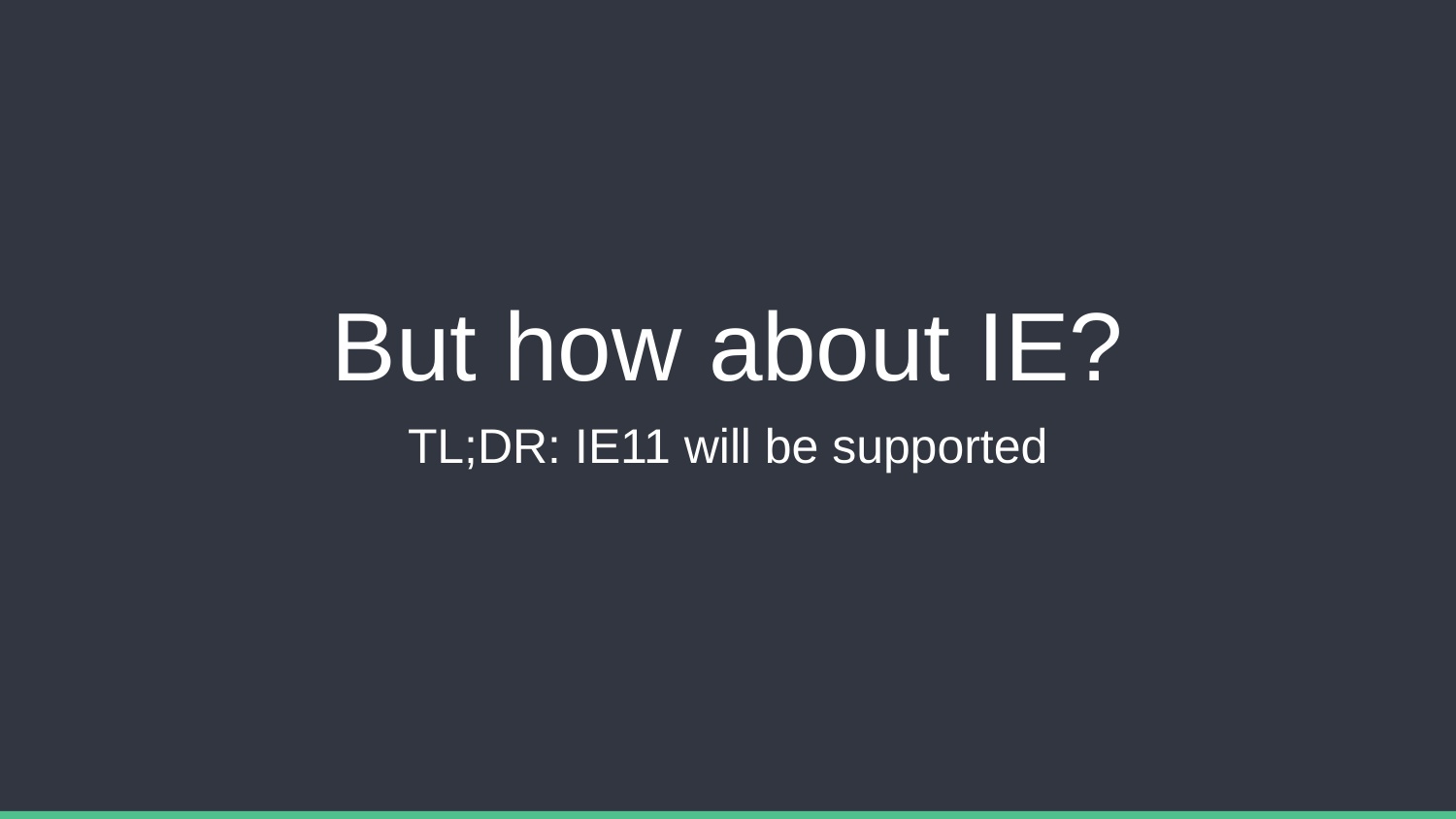

# But how about IE?
TL;DR: IE11 will be supported